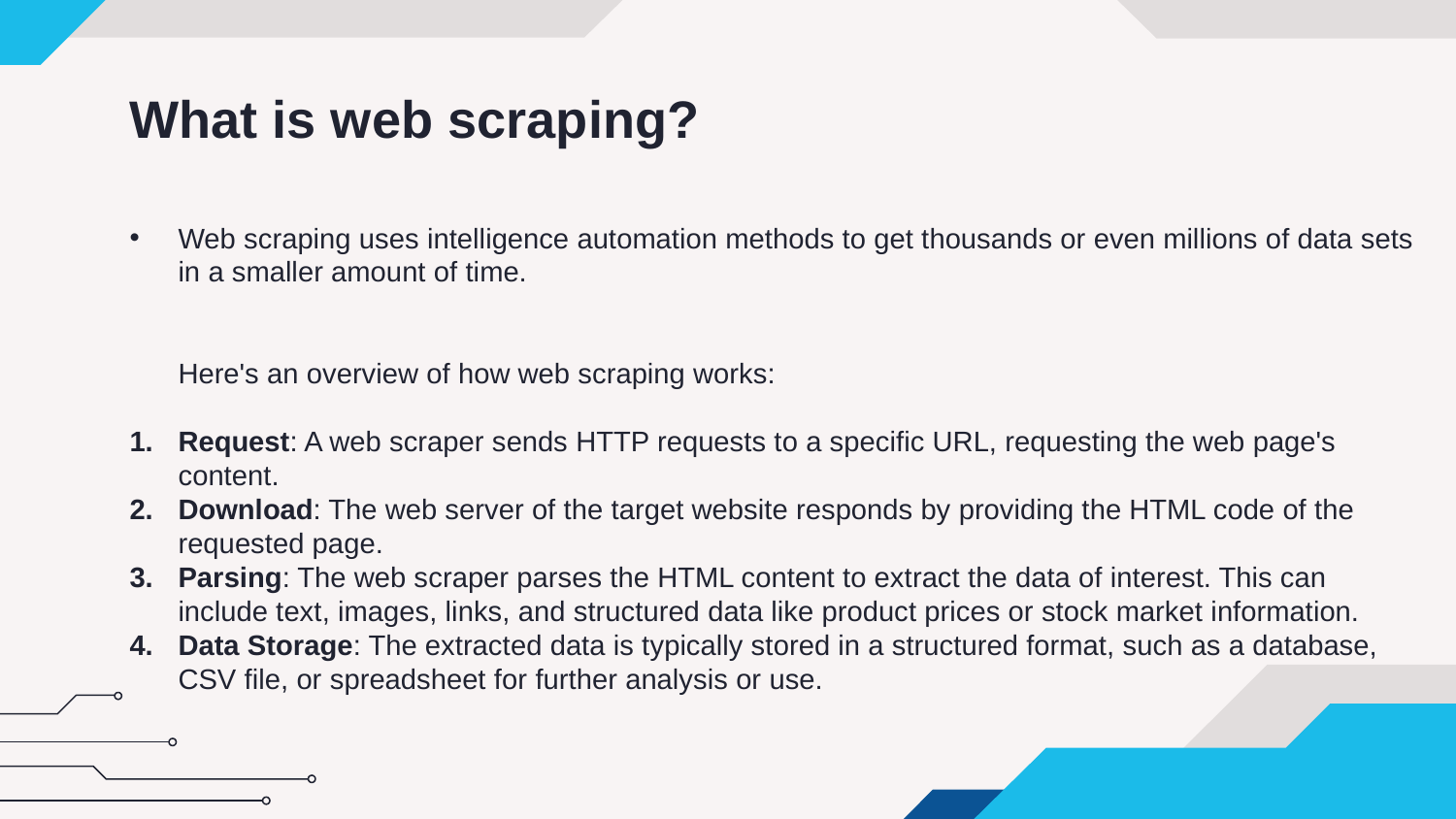

# What is web scraping?
Web scraping uses intelligence automation methods to get thousands or even millions of data sets in a smaller amount of time.

	Here's an overview of how web scraping works:

Request: A web scraper sends HTTP requests to a specific URL, requesting the web page's content.
Download: The web server of the target website responds by providing the HTML code of the requested page.
Parsing: The web scraper parses the HTML content to extract the data of interest. This can include text, images, links, and structured data like product prices or stock market information.
Data Storage: The extracted data is typically stored in a structured format, such as a database, CSV file, or spreadsheet for further analysis or use.